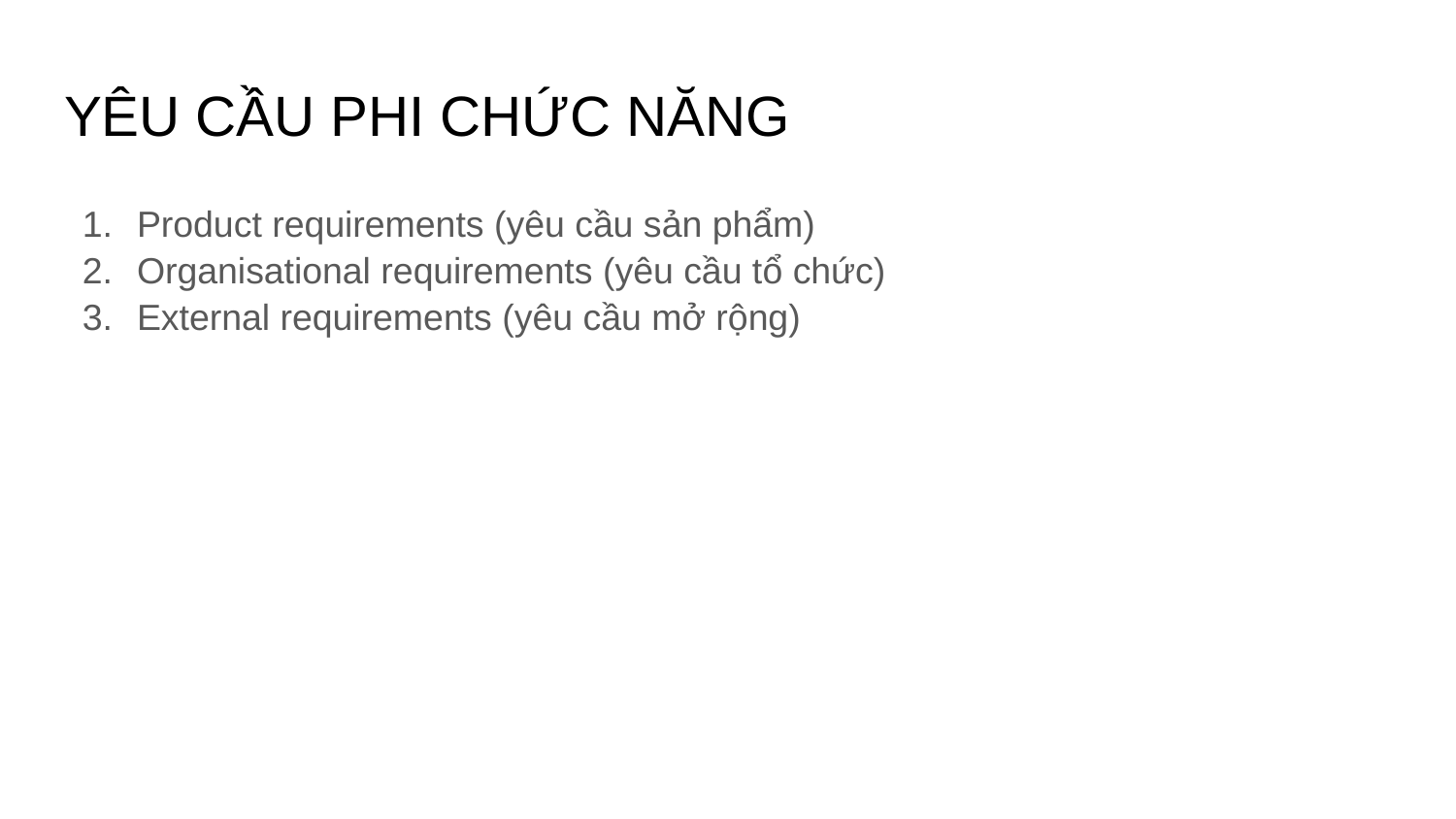

# YÊU CẦU PHI CHỨC NĂNG
Product requirements (yêu cầu sản phẩm)
Organisational requirements (yêu cầu tổ chức)
External requirements (yêu cầu mở rộng)